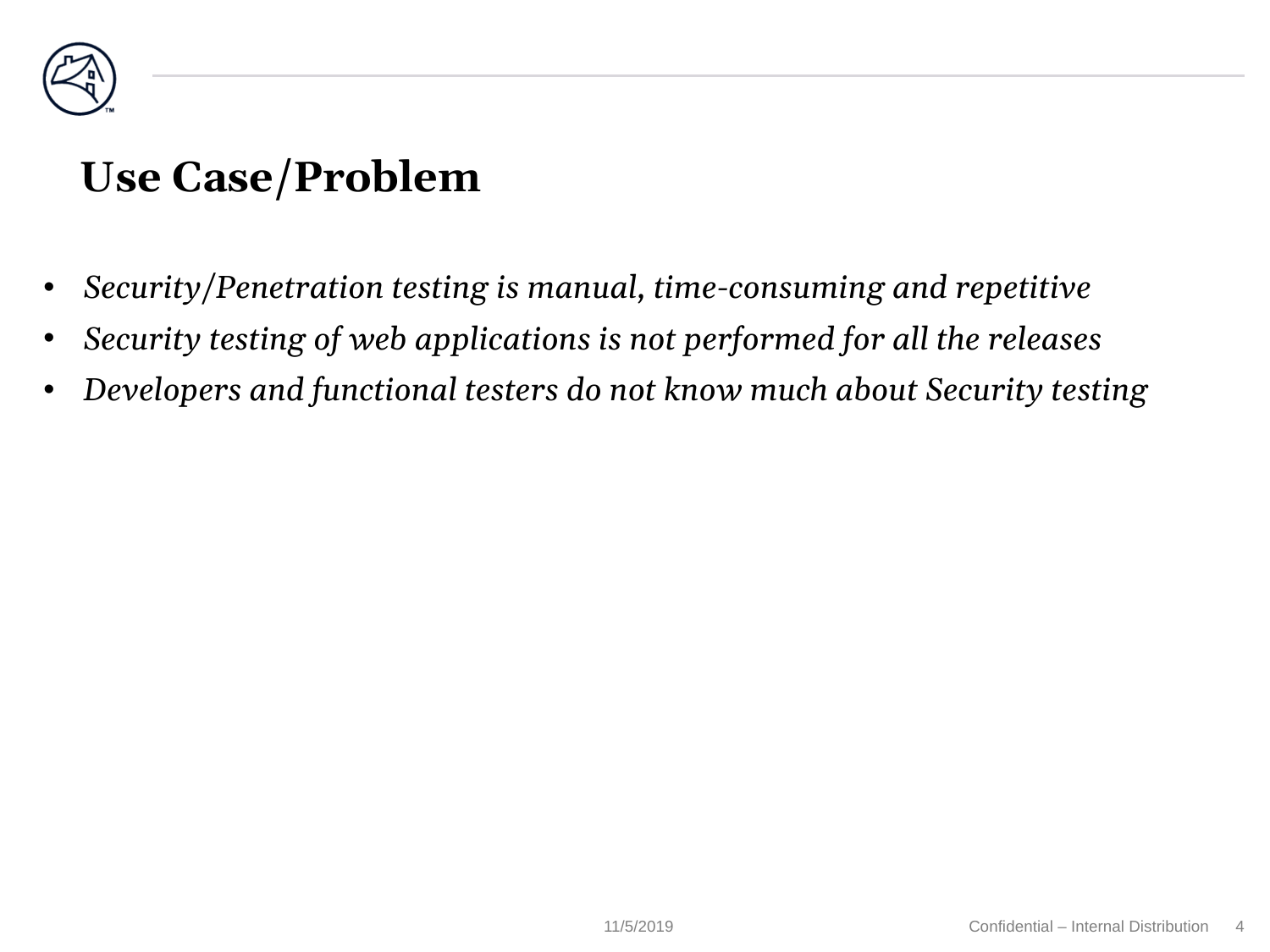

# Use Case/Problem

Security/Penetration testing is manual, time-consuming and repetitive
Security testing of web applications is not performed for all the releases
Developers and functional testers do not know much about Security testing